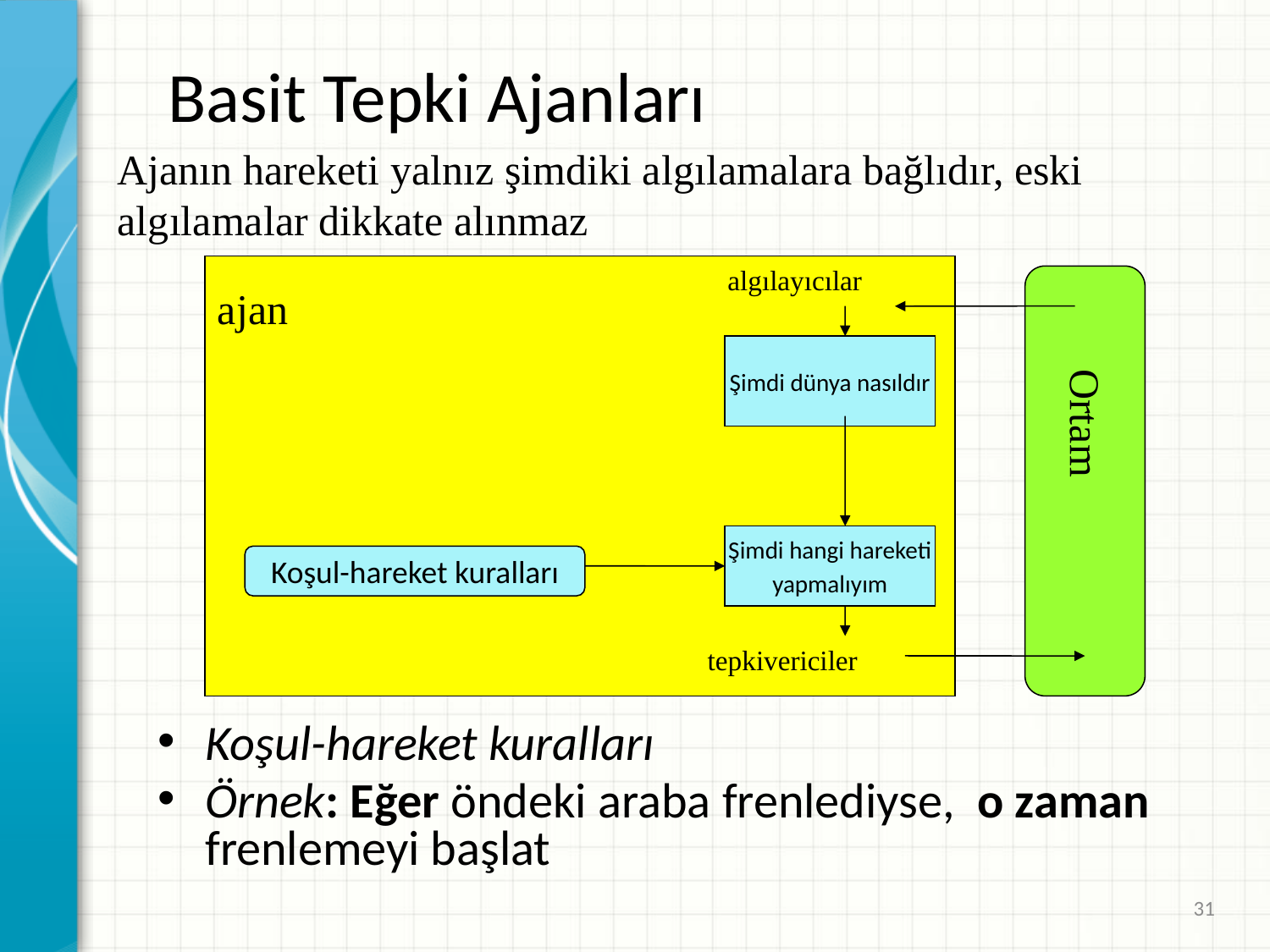

# Basit Tepki Ajanları
Ajanın hareketi yalnız şimdiki algılamalara bağlıdır, eski algılamalar dikkate alınmaz
algılayıcılar

ajan

Şimdi dünya nasıldır
Ortam

Şimdi hangi hareketi
yapmalıyım
Koşul-hareket kuralları

tepkivericiler

Koşul-hareket kuralları
Örnek: Eğer öndeki araba frenlediyse,  o zaman frenlemeyi başlat
31